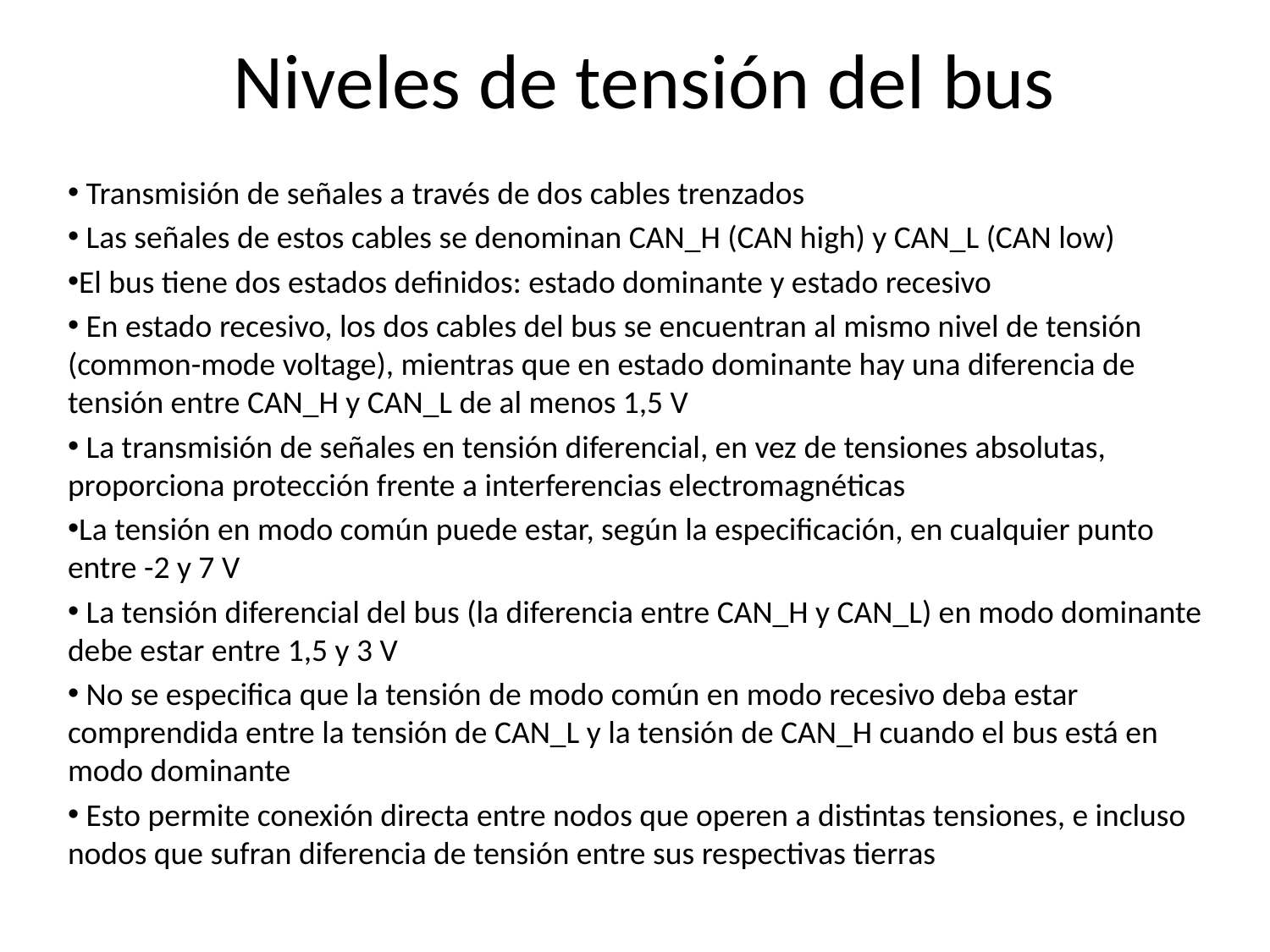

# Niveles de tensión del bus
 Transmisión de señales a través de dos cables trenzados
 Las señales de estos cables se denominan CAN_H (CAN high) y CAN_L (CAN low)
El bus tiene dos estados definidos: estado dominante y estado recesivo
 En estado recesivo, los dos cables del bus se encuentran al mismo nivel de tensión (common-mode voltage), mientras que en estado dominante hay una diferencia de tensión entre CAN_H y CAN_L de al menos 1,5 V
 La transmisión de señales en tensión diferencial, en vez de tensiones absolutas, proporciona protección frente a interferencias electromagnéticas
La tensión en modo común puede estar, según la especificación, en cualquier punto entre -2 y 7 V
 La tensión diferencial del bus (la diferencia entre CAN_H y CAN_L) en modo dominante debe estar entre 1,5 y 3 V
 No se especifica que la tensión de modo común en modo recesivo deba estar comprendida entre la tensión de CAN_L y la tensión de CAN_H cuando el bus está en modo dominante
 Esto permite conexión directa entre nodos que operen a distintas tensiones, e incluso nodos que sufran diferencia de tensión entre sus respectivas tierras